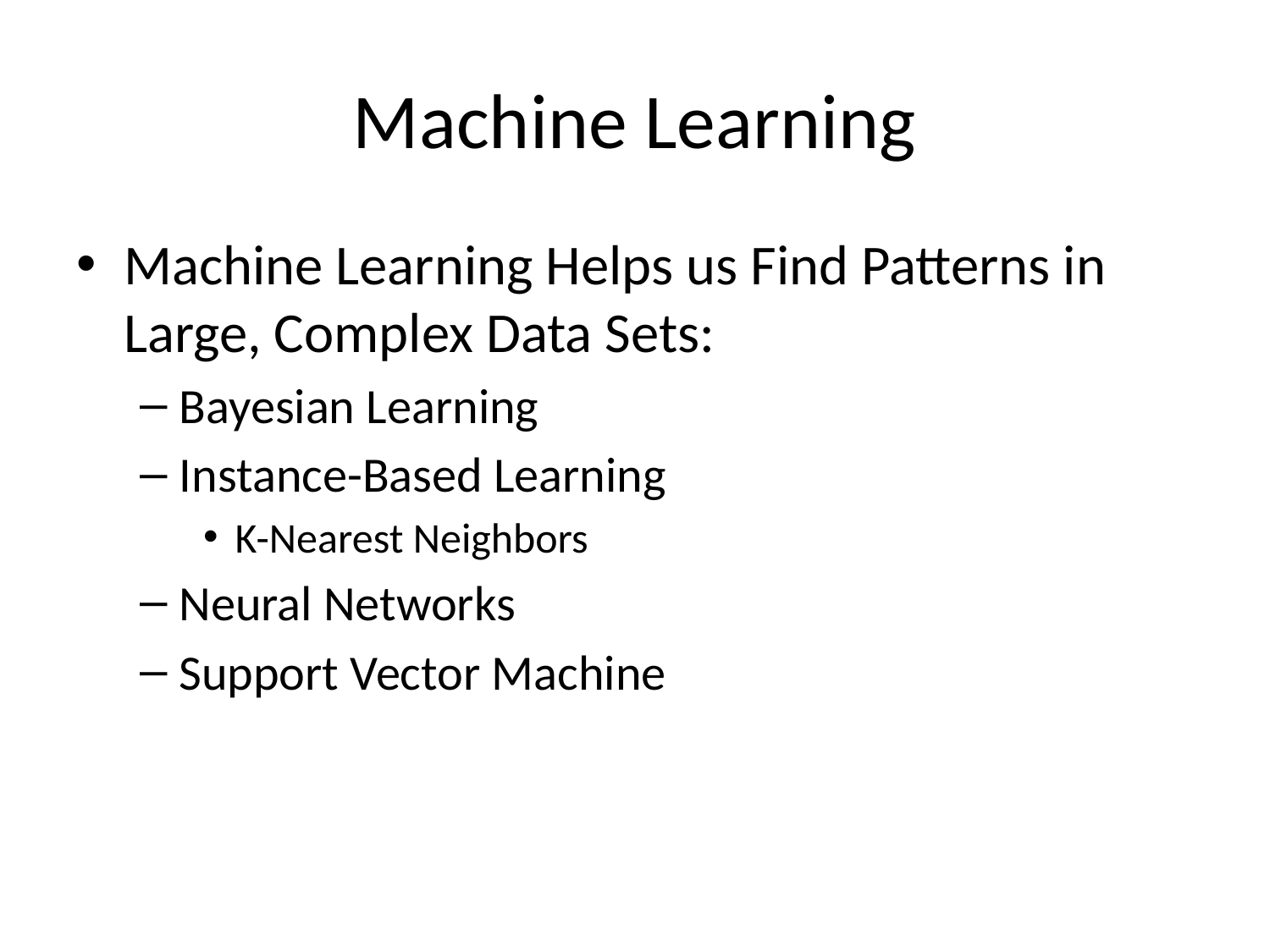

# Machine Learning
Machine Learning Helps us Find Patterns in Large, Complex Data Sets:
Bayesian Learning
Instance-Based Learning
K-Nearest Neighbors
Neural Networks
Support Vector Machine